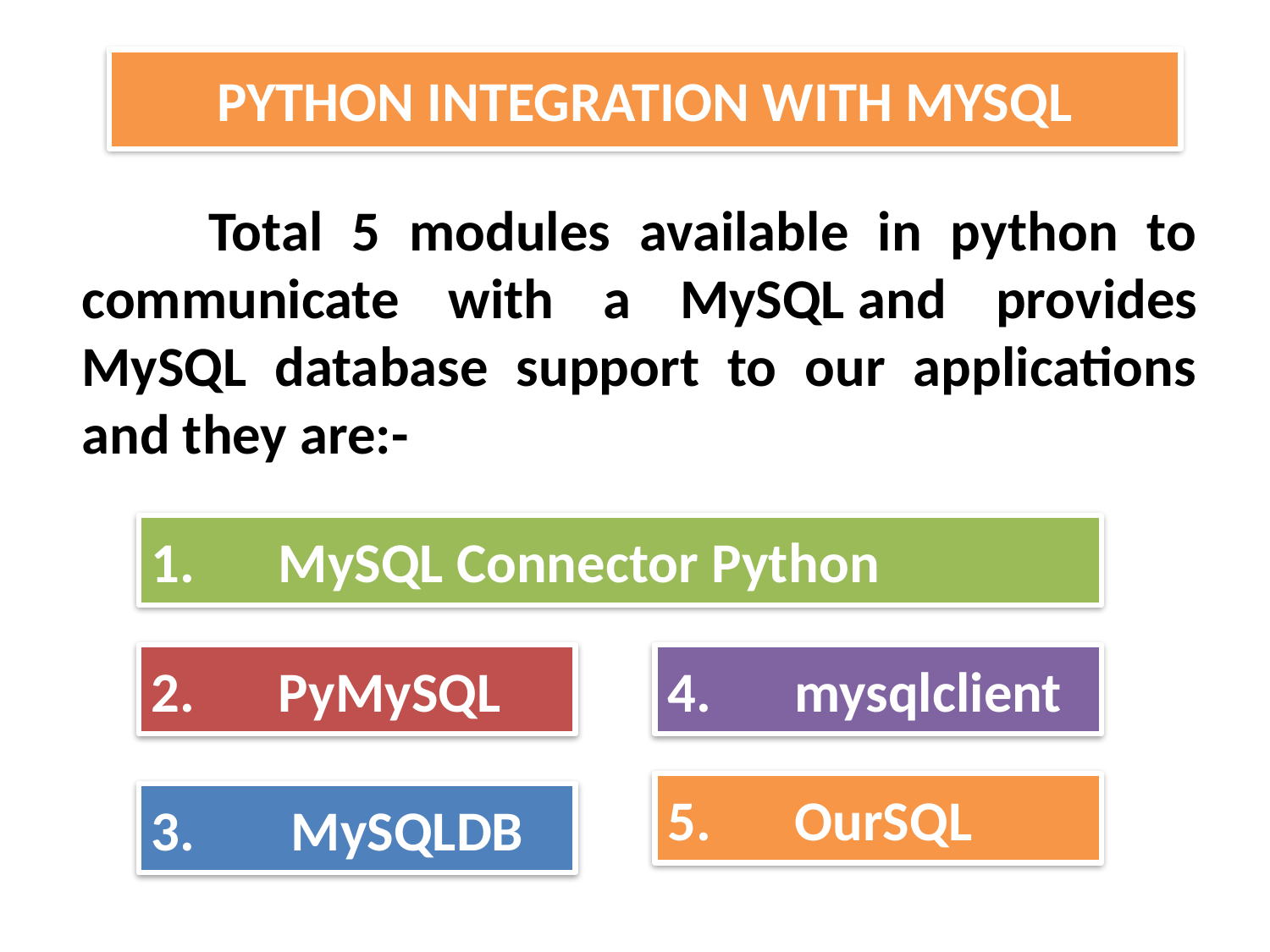

# PYTHON INTEGRATION WITH MYSQL
 	Total 5 modules available in python to communicate with a MySQL and provides MySQL database support to our applications and they are:-
1. 	MySQL Connector Python
2. 	PyMySQL
4. 	mysqlclient
5.	OurSQL
3.	 MySQLDB